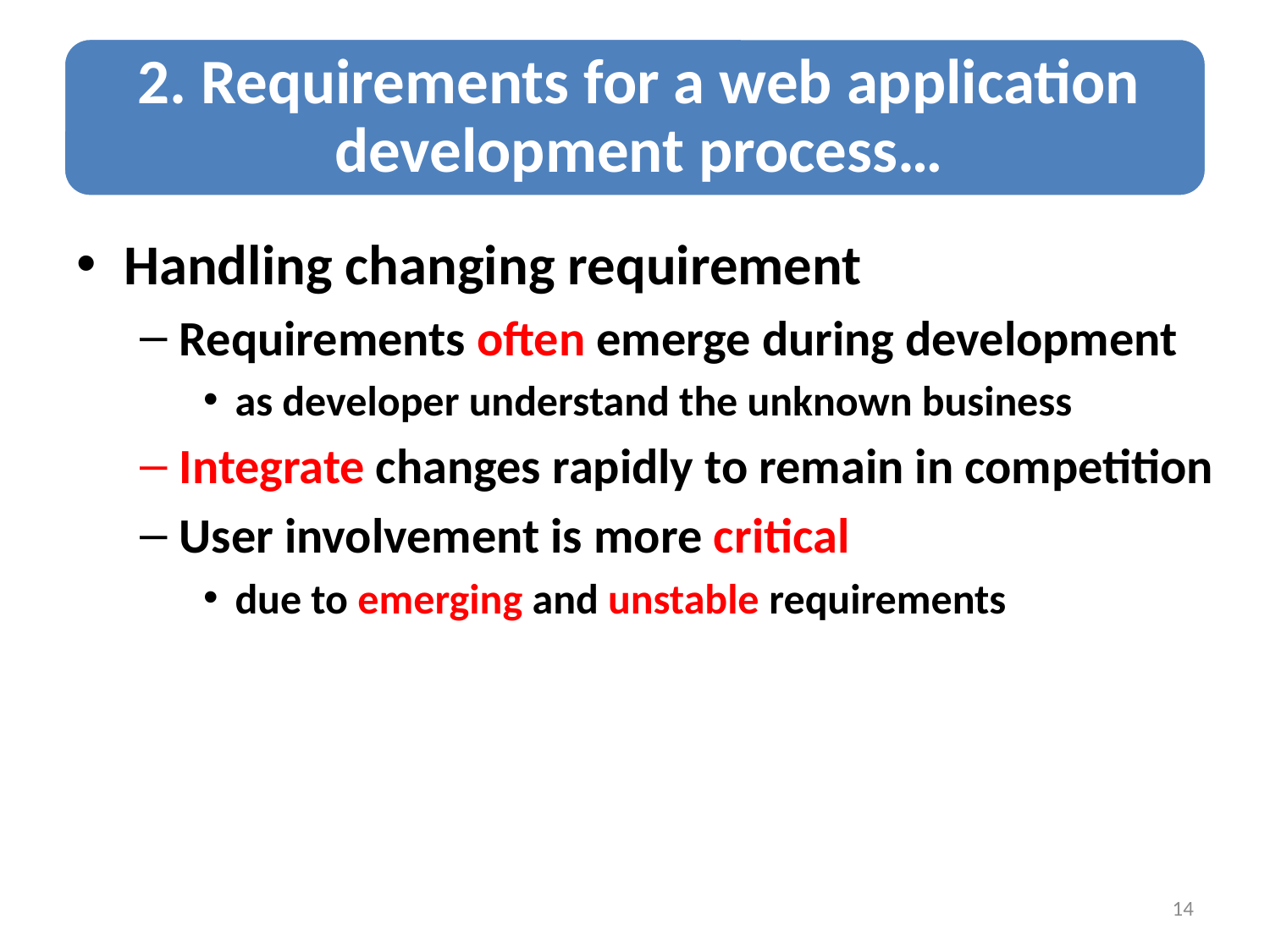

2. Requirements for a web application development process…
Handling changing requirement
Requirements often emerge during development
as developer understand the unknown business
Integrate changes rapidly to remain in competition
User involvement is more critical
due to emerging and unstable requirements
14